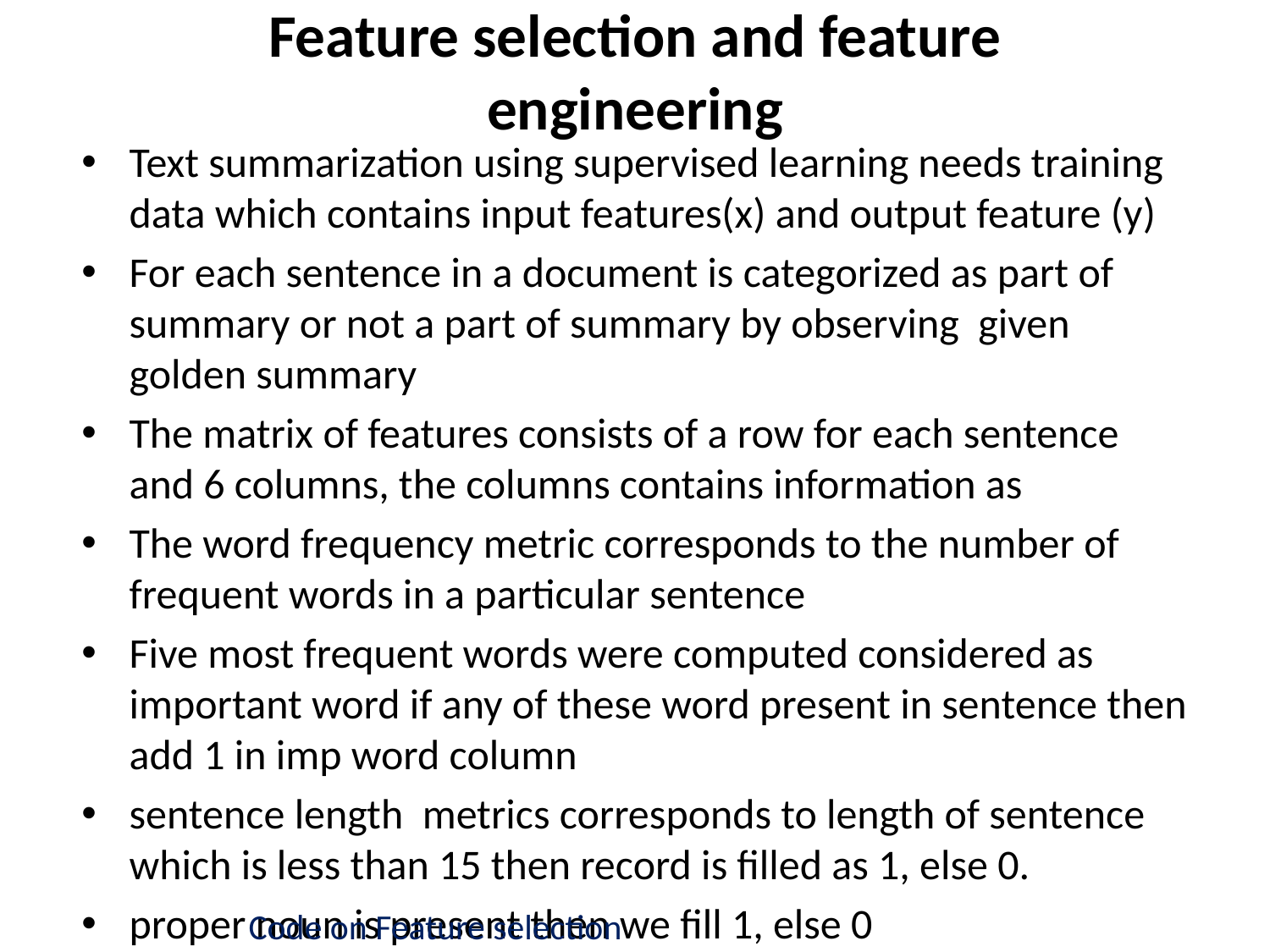

# Feature selection and feature engineering
Text summarization using supervised learning needs training data which contains input features(x) and output feature (y)
For each sentence in a document is categorized as part of summary or not a part of summary by observing  given golden summary
The matrix of features consists of a row for each sentence and 6 columns, the columns contains information as
The word frequency metric corresponds to the number of frequent words in a particular sentence
Five most frequent words were computed considered as important word if any of these word present in sentence then add 1 in imp word column
sentence length  metrics corresponds to length of sentence which is less than 15 then record is filled as 1, else 0.
proper noun is present then we fill 1, else 0
The occurrence of  sentence is the first or last sentence in the article then we fill 1, else 0

Code on Feature selection